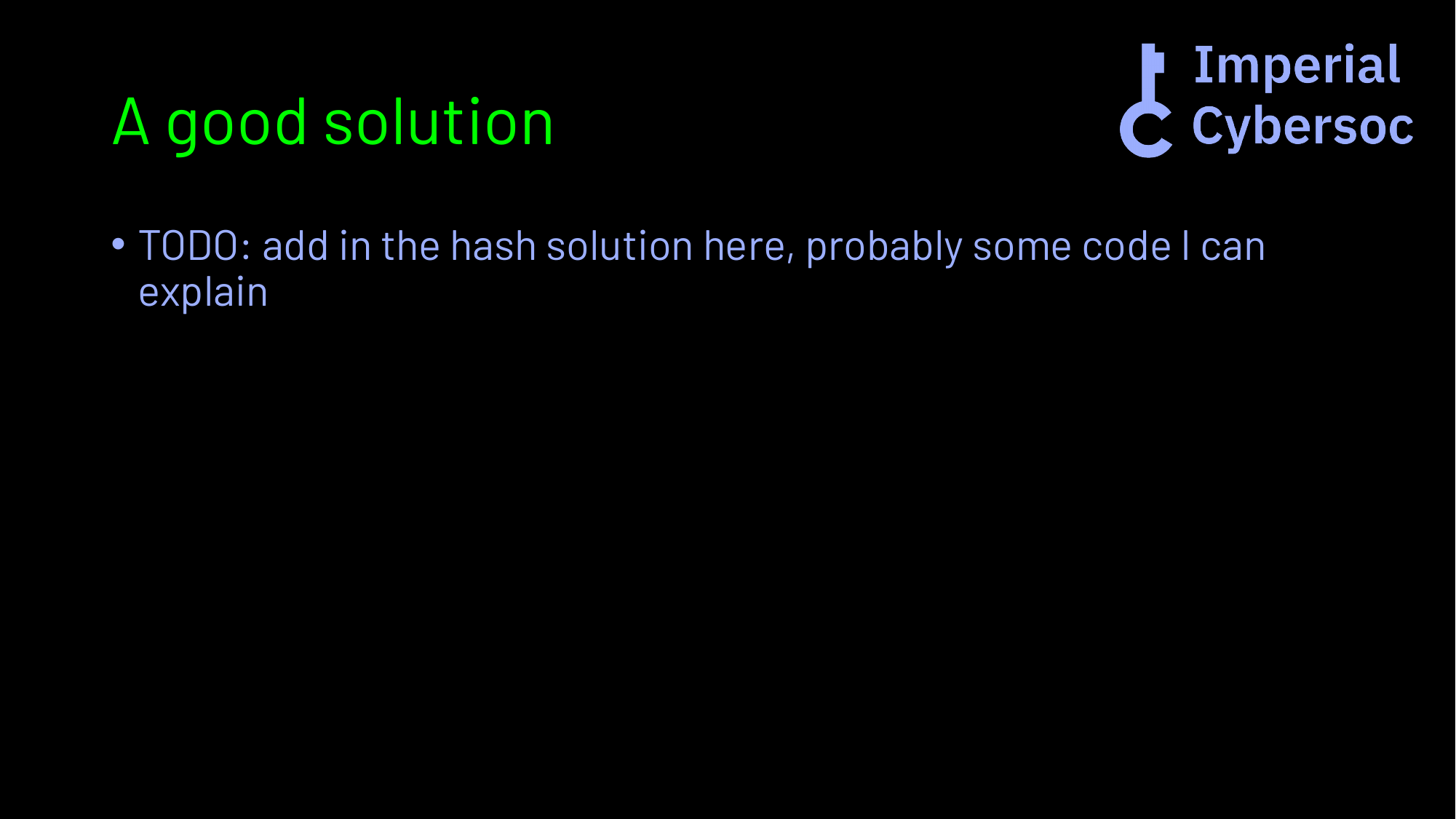

# A good solution
TODO: add in the hash solution here, probably some code I can explain